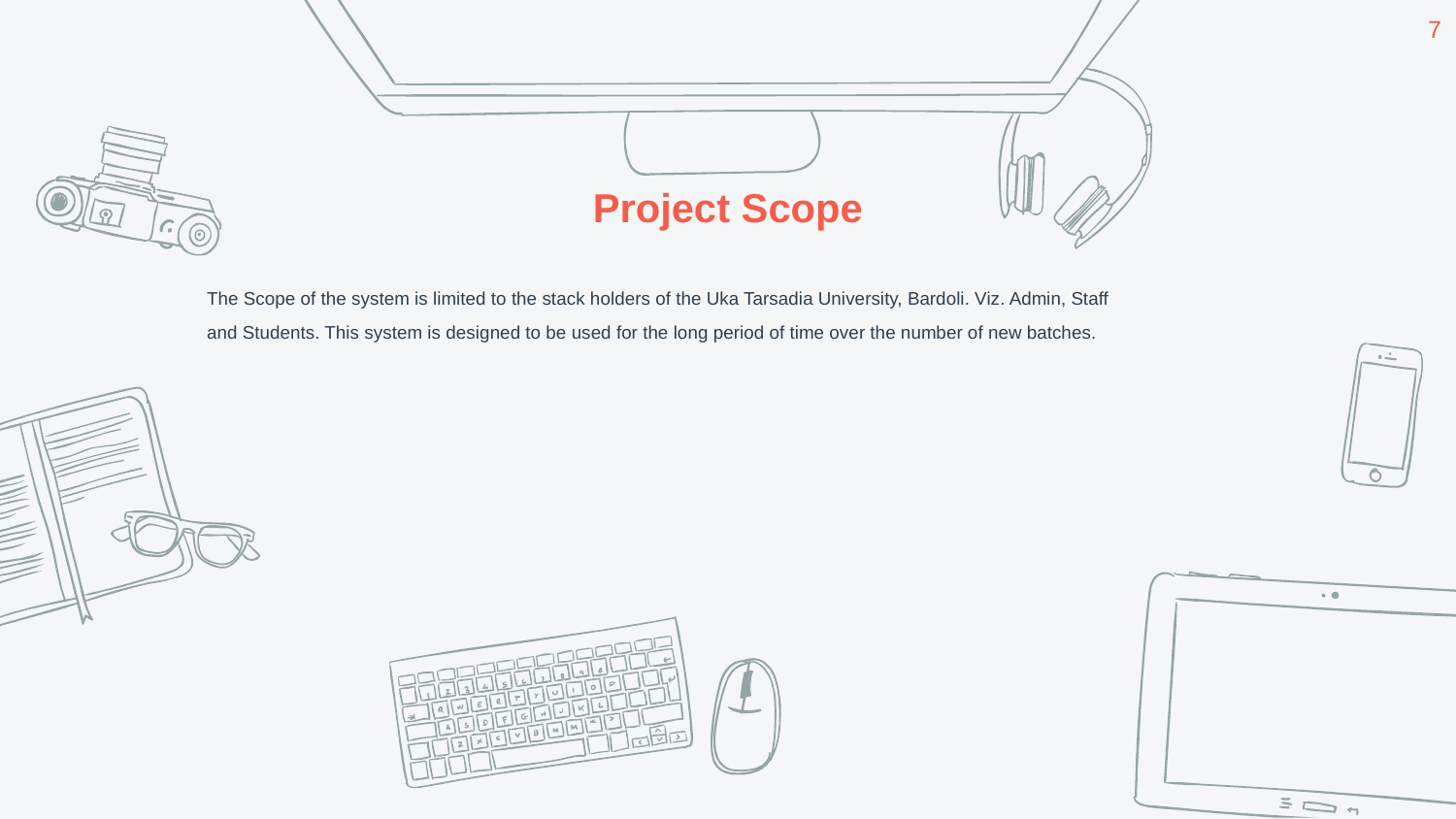

7
Project Scope
The Scope of the system is limited to the stack holders of the Uka Tarsadia University, Bardoli. Viz. Admin, Staff
and Students. This system is designed to be used for the long period of time over the number of new batches.